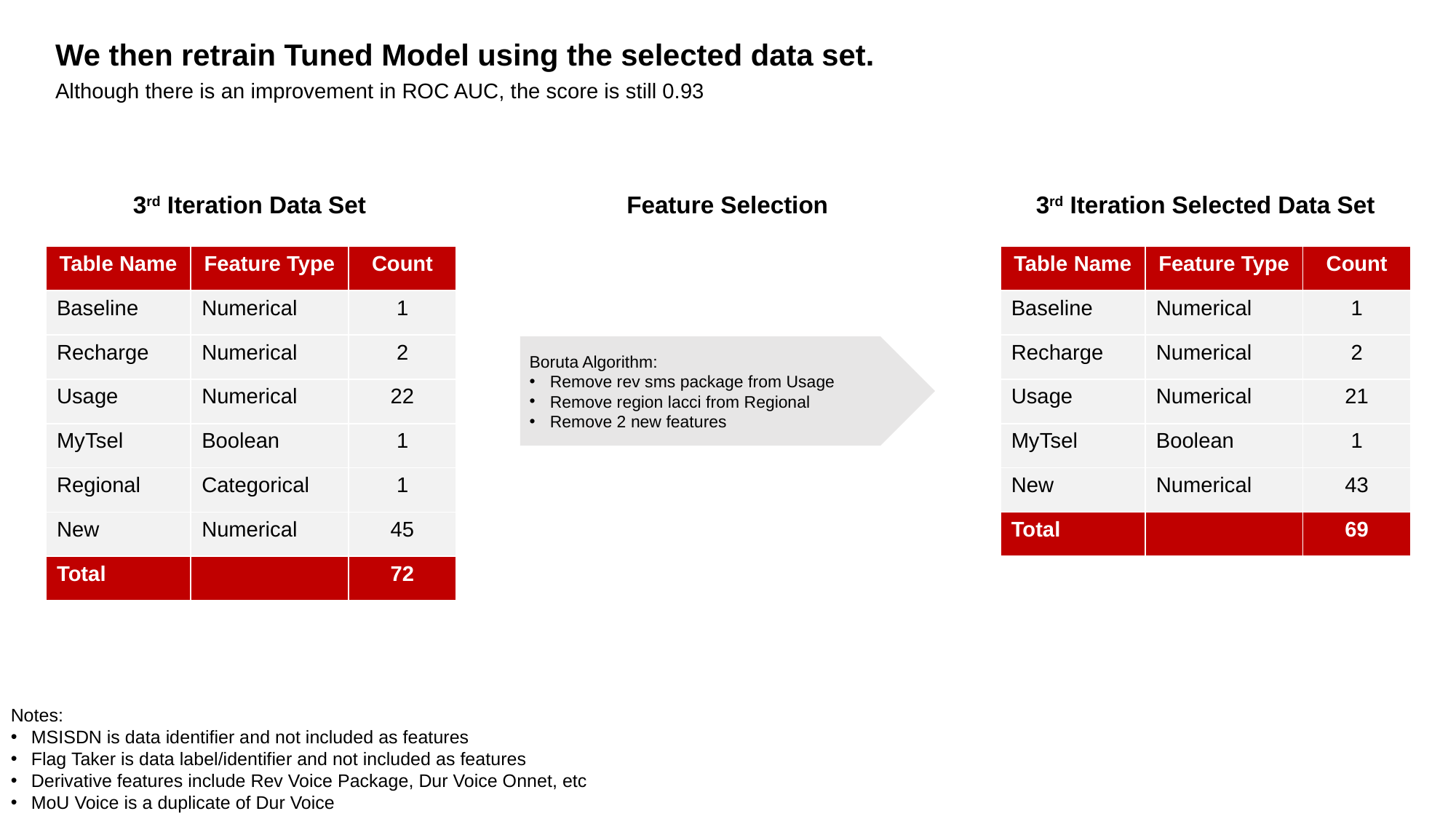

# We then retrain Tuned Model using the selected data set.
Although there is an improvement in ROC AUC, the score is still 0.93
Feature Selection
3rd Iteration Data Set
3rd Iteration Selected Data Set
| Table Name | Feature Type | Count |
| --- | --- | --- |
| Baseline | Numerical | 1 |
| Recharge | Numerical | 2 |
| Usage | Numerical | 22 |
| MyTsel | Boolean | 1 |
| Regional | Categorical | 1 |
| New | Numerical | 45 |
| Total |  | 72 |
| Table Name | Feature Type | Count |
| --- | --- | --- |
| Baseline | Numerical | 1 |
| Recharge | Numerical | 2 |
| Usage | Numerical | 21 |
| MyTsel | Boolean | 1 |
| New | Numerical | 43 |
| Total |  | 69 |

Boruta Algorithm:
Remove rev sms package from Usage
Remove region lacci from Regional
Remove 2 new features
Notes:
MSISDN is data identifier and not included as features
Flag Taker is data label/identifier and not included as features
Derivative features include Rev Voice Package, Dur Voice Onnet, etc
MoU Voice is a duplicate of Dur Voice